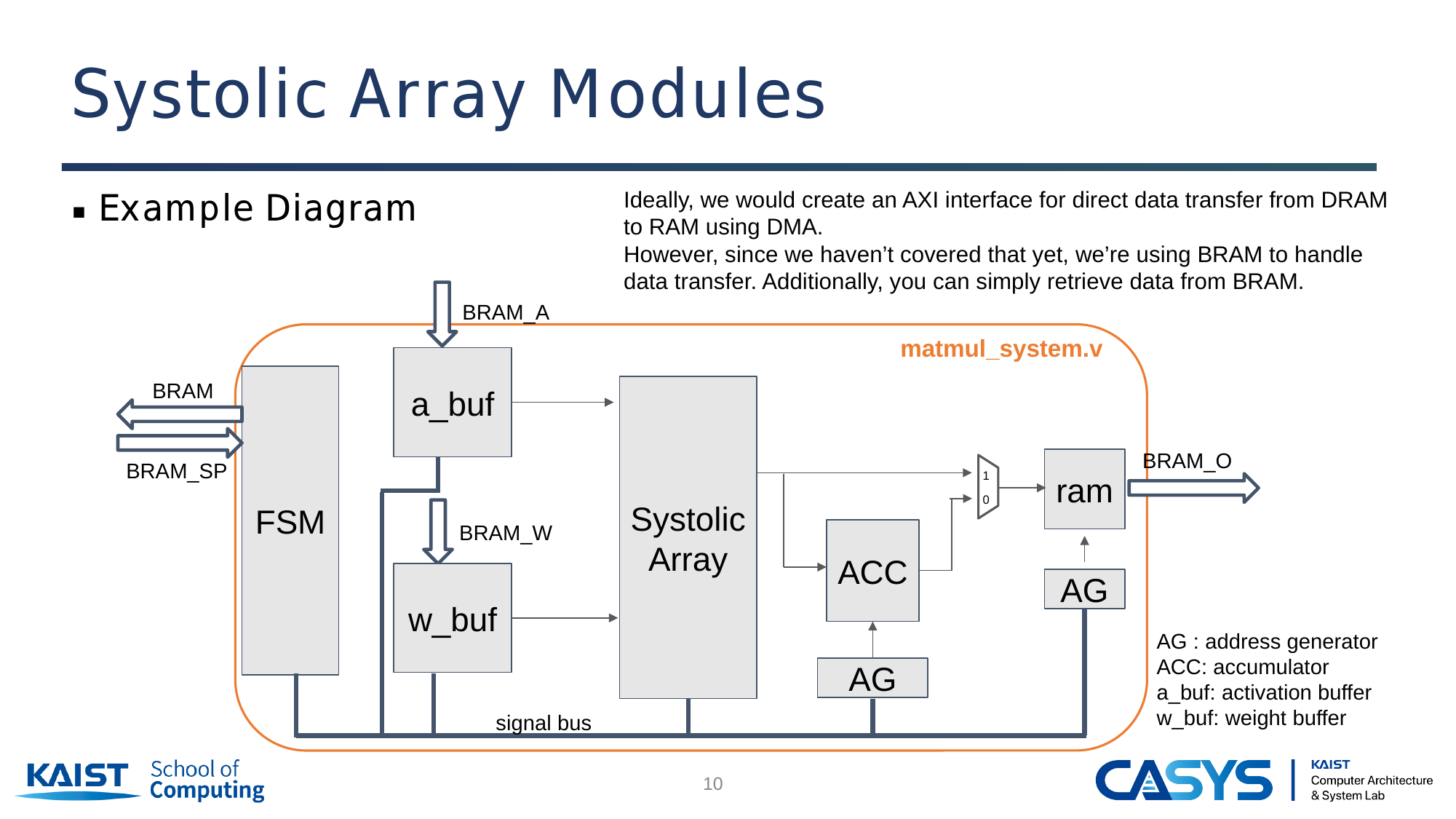

# Systolic Array Modules
Ideally, we would create an AXI interface for direct data transfer from DRAM to RAM using DMA.
However, since we haven’t covered that yet, we’re using BRAM to handle data transfer. Additionally, you can simply retrieve data from BRAM.
Example Diagram

BRAM_A

matmul_system.v

a_buf
FSM
BRAM
Systolic Array

BRAM_O
BRAM_SP
ram
1

0

BRAM_W

ACC
w_buf
AG
AG : address generator
ACC: accumulator
a_buf: activation buffer
w_buf: weight buffer
AG
signal bus
10